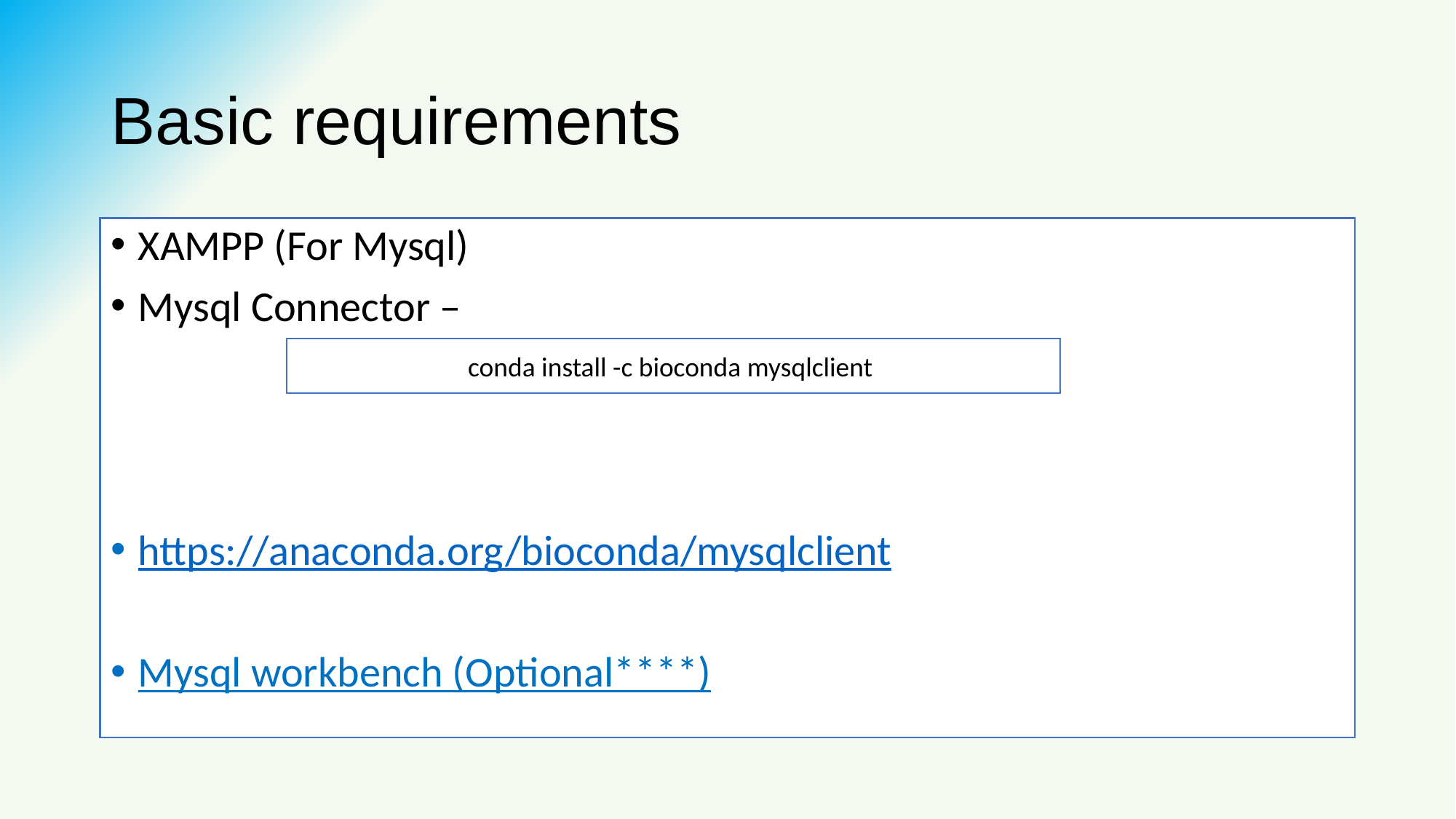

# Basic requirements
XAMPP (For Mysql)
Mysql Connector –

https://anaconda.org/bioconda/mysqlclient

Mysql workbench (Optional****)

conda install -c bioconda mysqlclient